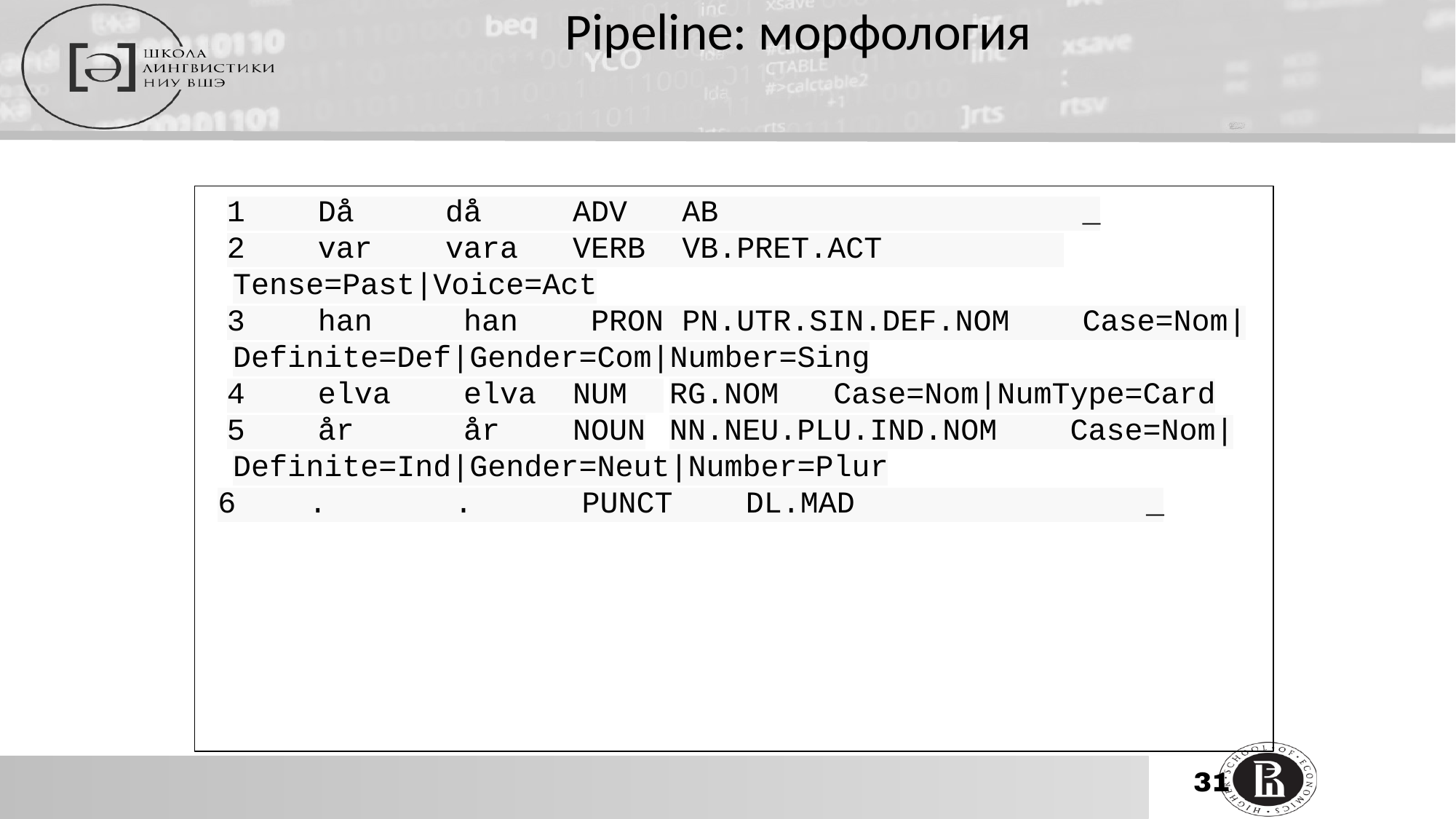

# Pipeline: морфология
1    Då     då     ADV   AB                    _
2    var    vara   VERB  VB.PRET.ACT           Tense=Past|Voice=Act
3    han     han    PRON PN.UTR.SIN.DEF.NOM    Case=Nom|Definite=Def|Gender=Com|Number=Sing
4    elva    elva  NUM  	RG.NOM   Case=Nom|NumType=Card
5    år      år    NOUN	NN.NEU.PLU.IND.NOM    Case=Nom|Definite=Ind|Gender=Neut|Number=Plur
6    .       .      PUNCT    DL.MAD                _

31